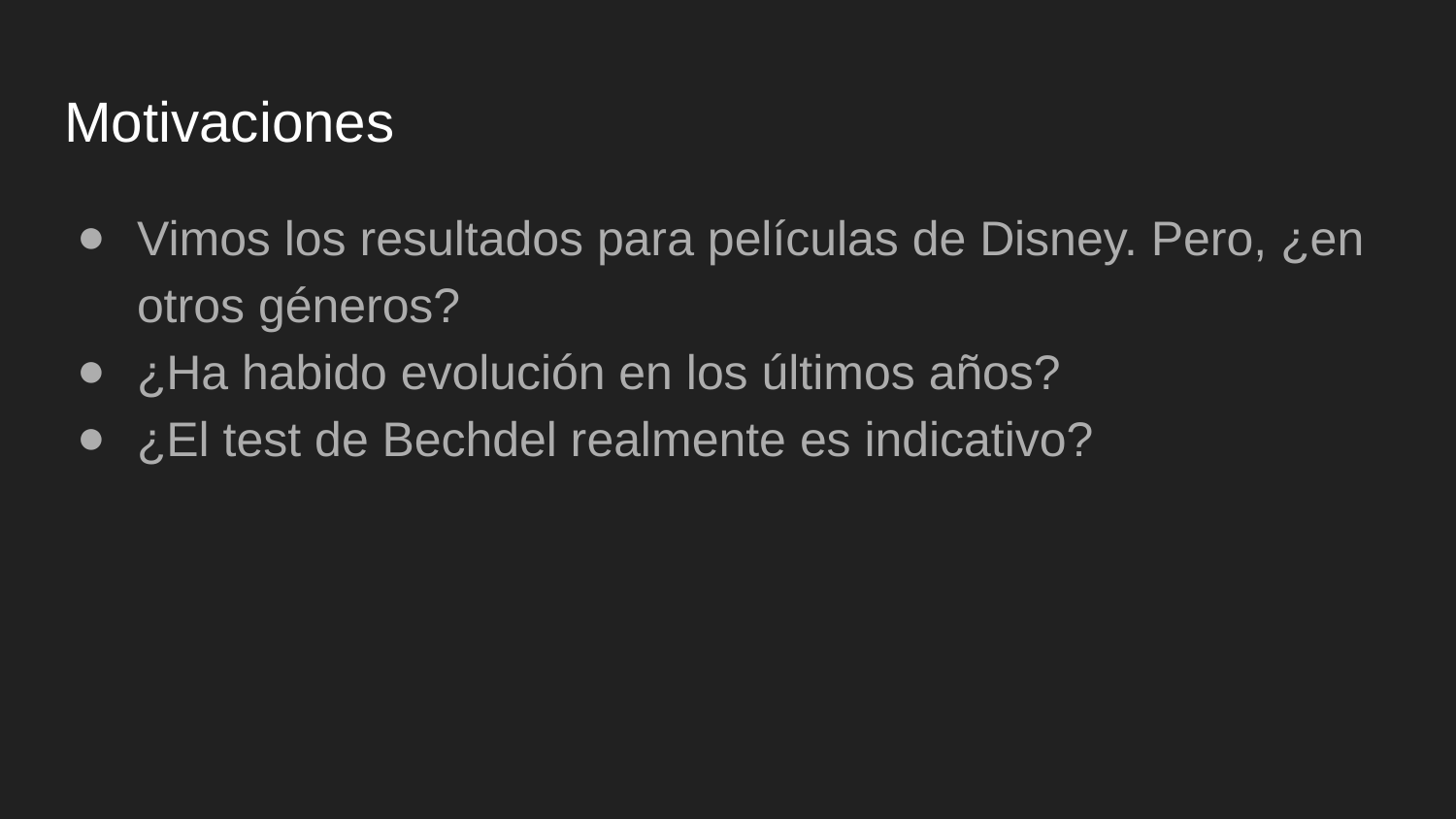

# Motivaciones
Vimos los resultados para películas de Disney. Pero, ¿en otros géneros?
¿Ha habido evolución en los últimos años?
¿El test de Bechdel realmente es indicativo?